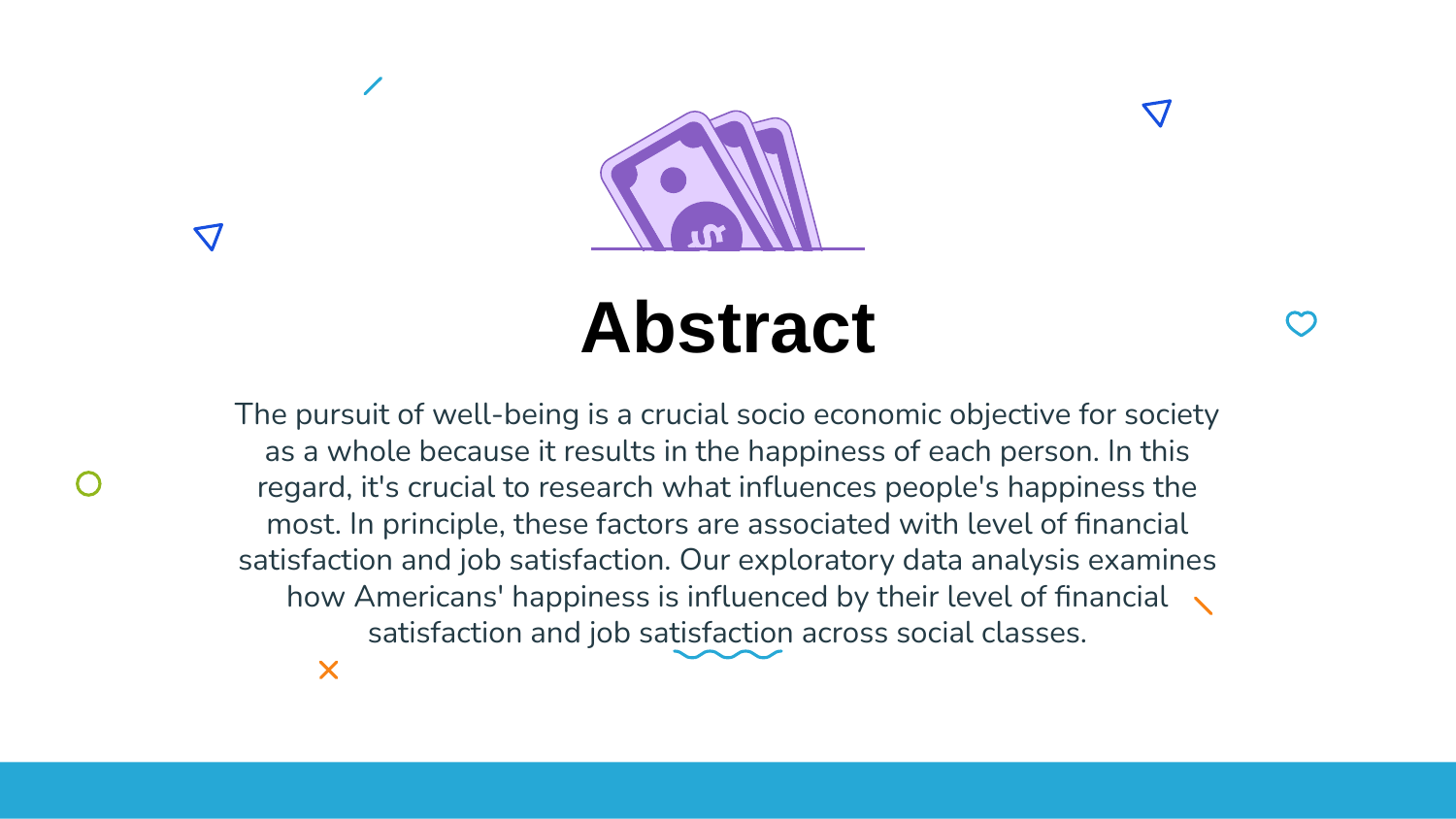

# Abstract
The pursuit of well-being is a crucial socio economic objective for society as a whole because it results in the happiness of each person. In this regard, it's crucial to research what influences people's happiness the most. In principle, these factors are associated with level of financial satisfaction and job satisfaction. Our exploratory data analysis examines how Americans' happiness is influenced by their level of financial satisfaction and job satisfaction across social classes.